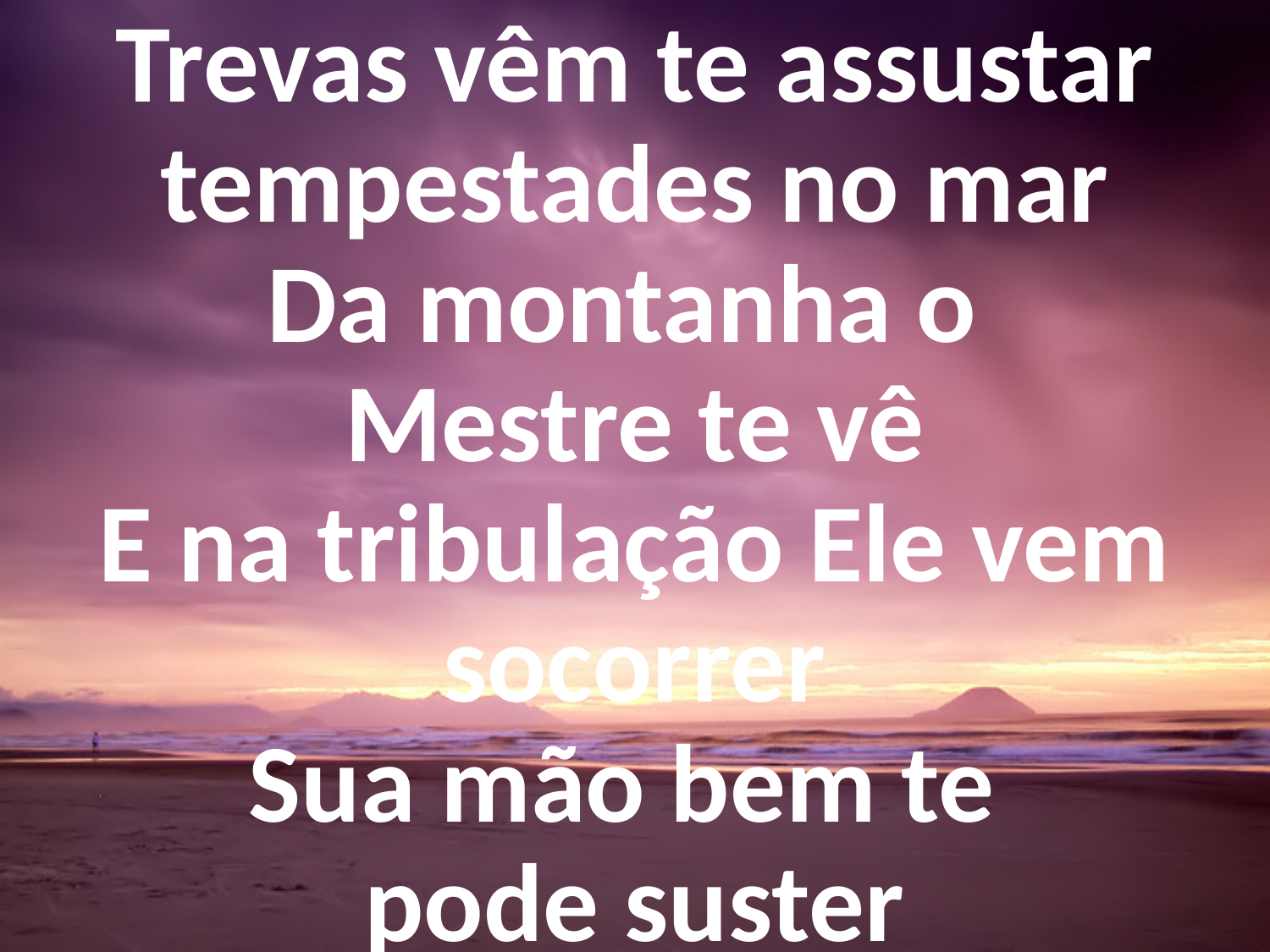

Trevas vêm te assustar tempestades no mar
Da montanha o
Mestre te vê
E na tribulação Ele vem socorrer
Sua mão bem te
pode suster